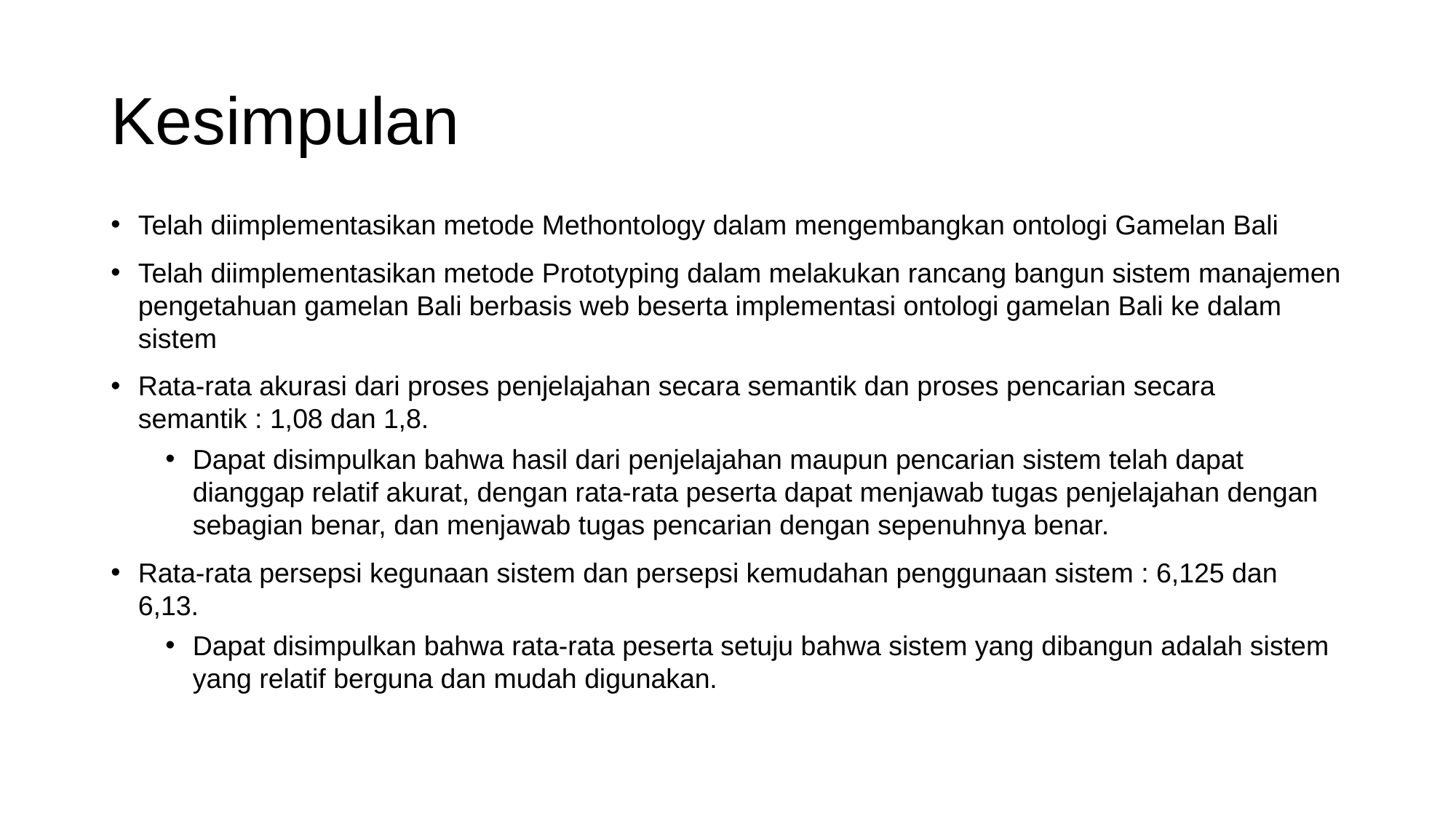

# Kesimpulan
Telah diimplementasikan metode Methontology dalam mengembangkan ontologi Gamelan Bali
Telah diimplementasikan metode Prototyping dalam melakukan rancang bangun sistem manajemen pengetahuan gamelan Bali berbasis web beserta implementasi ontologi gamelan Bali ke dalam sistem
Rata-rata akurasi dari proses penjelajahan secara semantik dan proses pencarian secara semantik : 1,08 dan 1,8.
Dapat disimpulkan bahwa hasil dari penjelajahan maupun pencarian sistem telah dapat dianggap relatif akurat, dengan rata-rata peserta dapat menjawab tugas penjelajahan dengan sebagian benar, dan menjawab tugas pencarian dengan sepenuhnya benar.
Rata-rata persepsi kegunaan sistem dan persepsi kemudahan penggunaan sistem : 6,125 dan 6,13.
Dapat disimpulkan bahwa rata-rata peserta setuju bahwa sistem yang dibangun adalah sistem yang relatif berguna dan mudah digunakan.